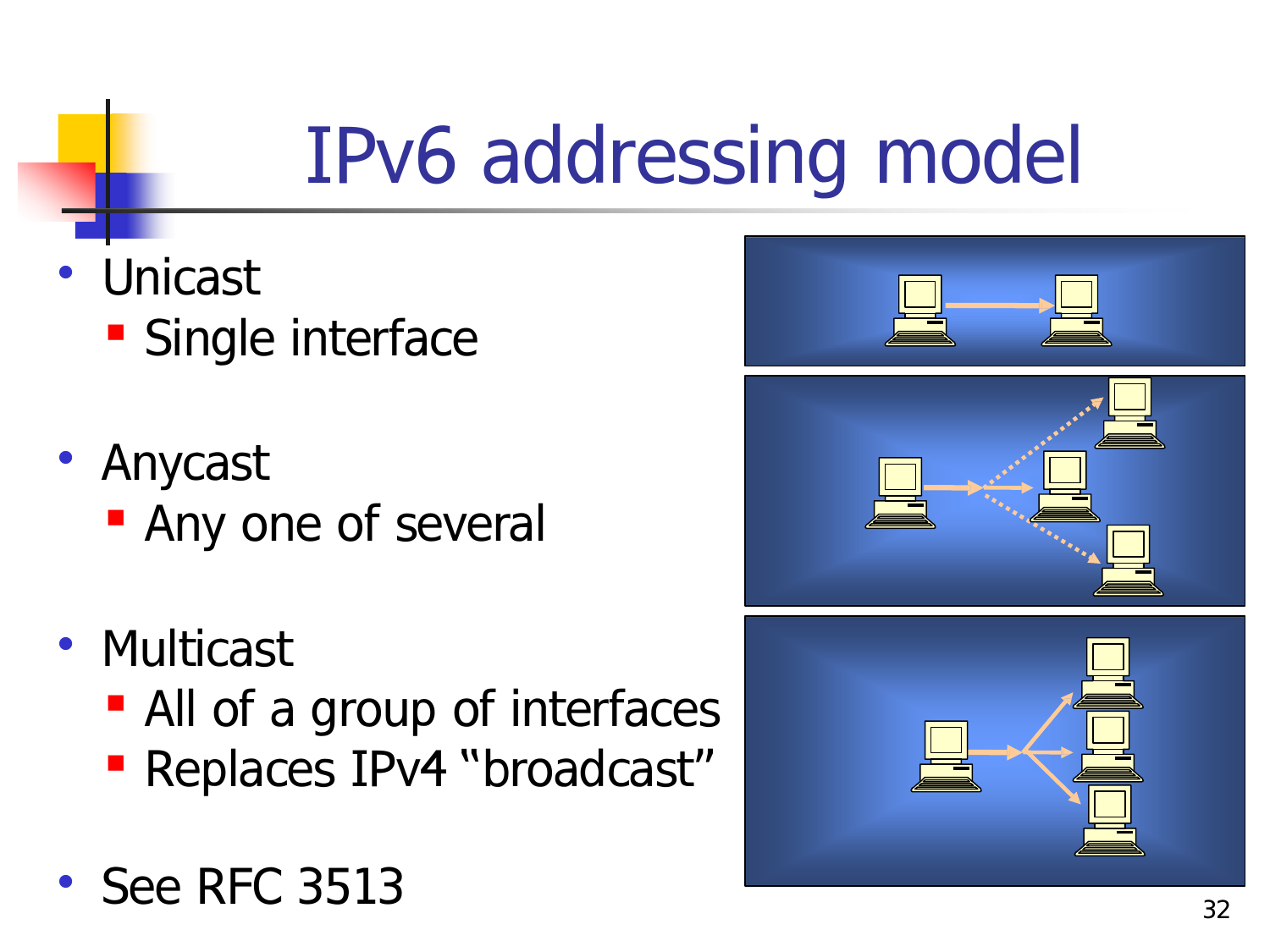

# IPv6 addressing model

Unicast
Single interface

Anycast
Any one of several

Multicast
All of a group of interfaces
Replaces IPv4 “broadcast”

See RFC 3513
32